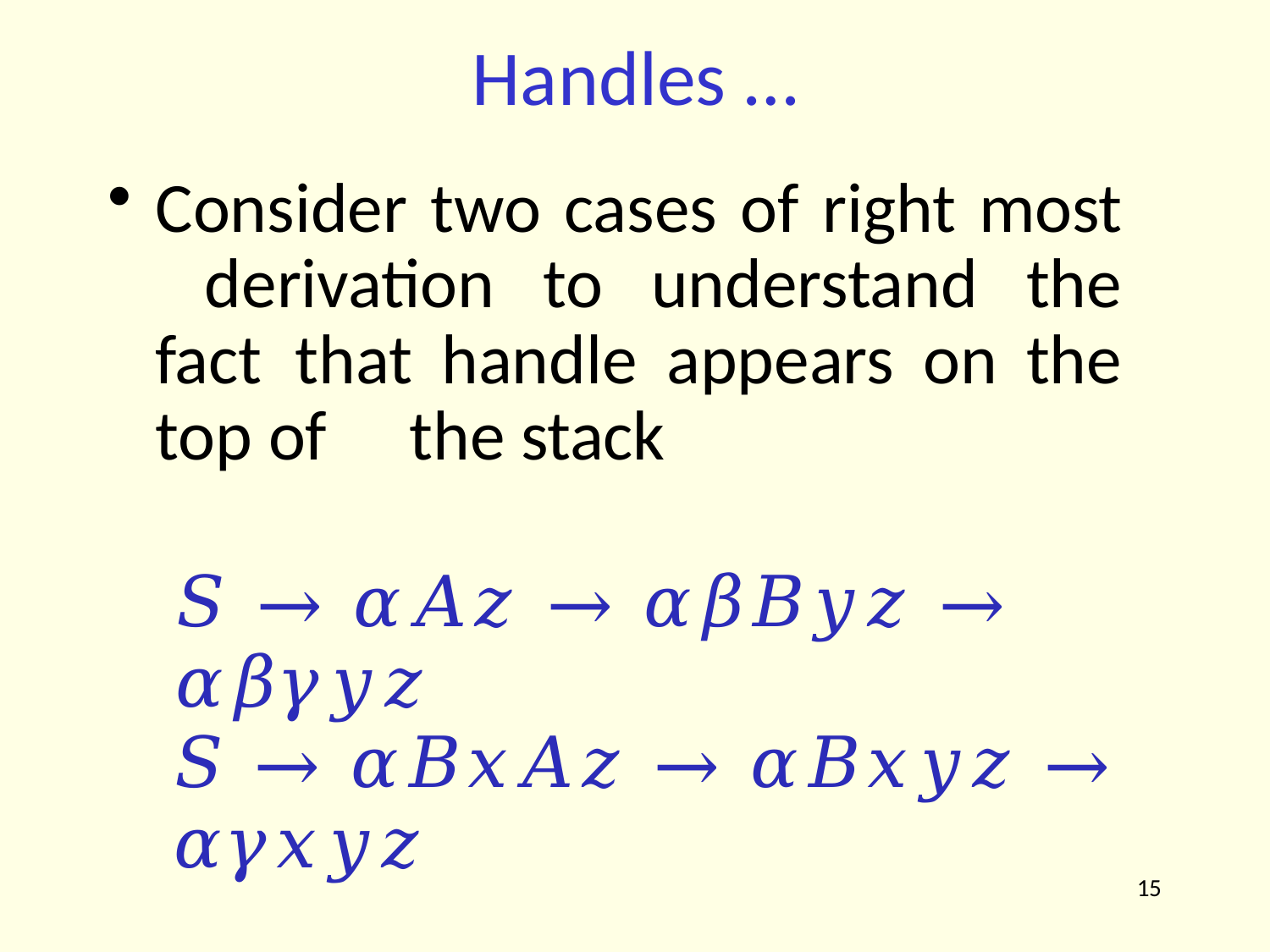

# Handles …
Consider two cases of right most 	derivation to understand the fact 	that handle appears on the top of 	the stack
𝑆 → 𝛼𝐴𝑧 → 𝛼𝛽𝐵𝑦𝑧 → 𝛼𝛽𝛾𝑦𝑧
𝑆 → 𝛼𝐵𝑥𝐴𝑧 → 𝛼𝐵𝑥𝑦𝑧 → 𝛼𝛾𝑥𝑦𝑧
15